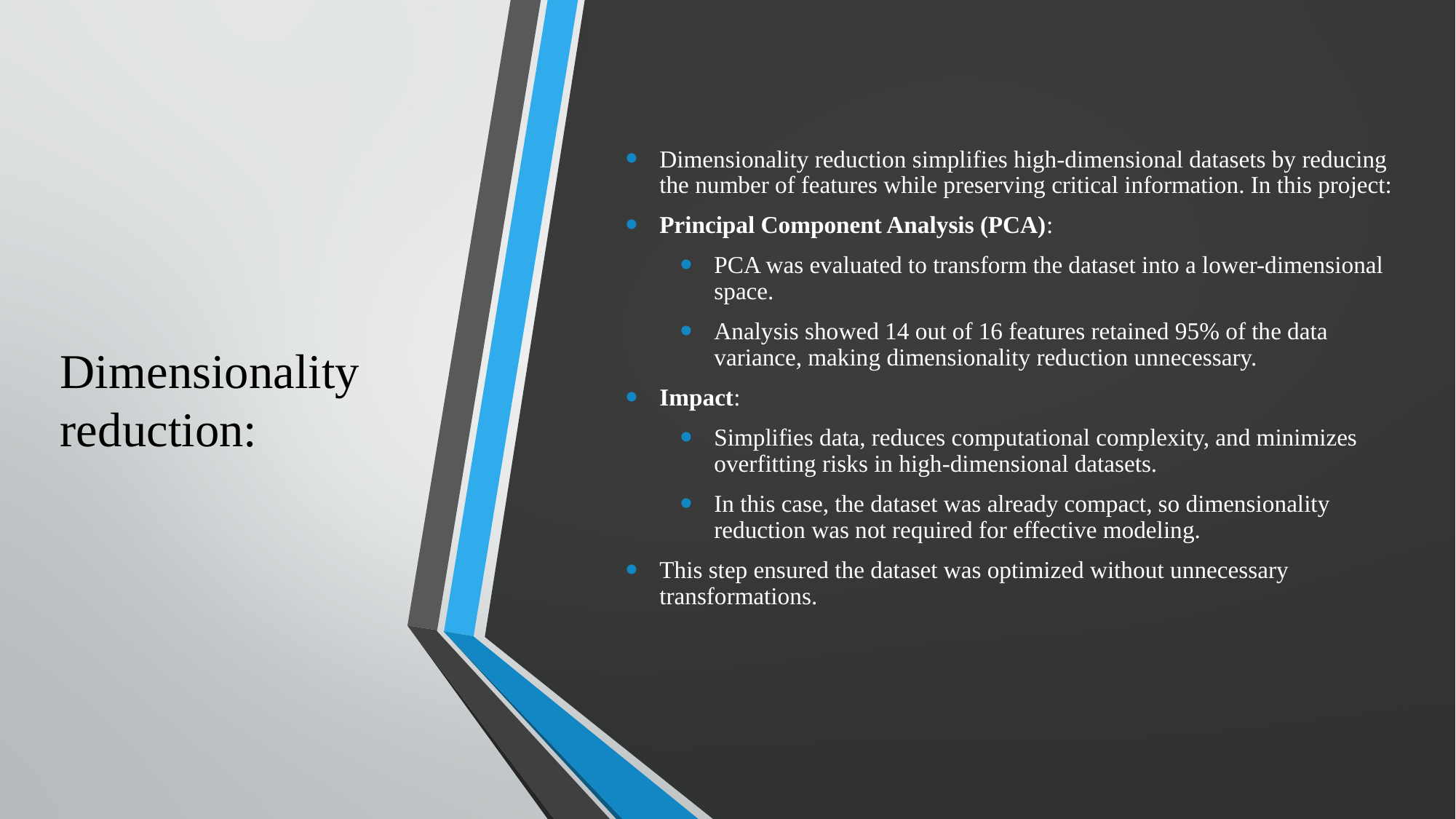

# Dimensionality reduction:
Dimensionality reduction simplifies high-dimensional datasets by reducing the number of features while preserving critical information. In this project:
Principal Component Analysis (PCA):
PCA was evaluated to transform the dataset into a lower-dimensional space.
Analysis showed 14 out of 16 features retained 95% of the data variance, making dimensionality reduction unnecessary.
Impact:
Simplifies data, reduces computational complexity, and minimizes overfitting risks in high-dimensional datasets.
In this case, the dataset was already compact, so dimensionality reduction was not required for effective modeling.
This step ensured the dataset was optimized without unnecessary transformations.